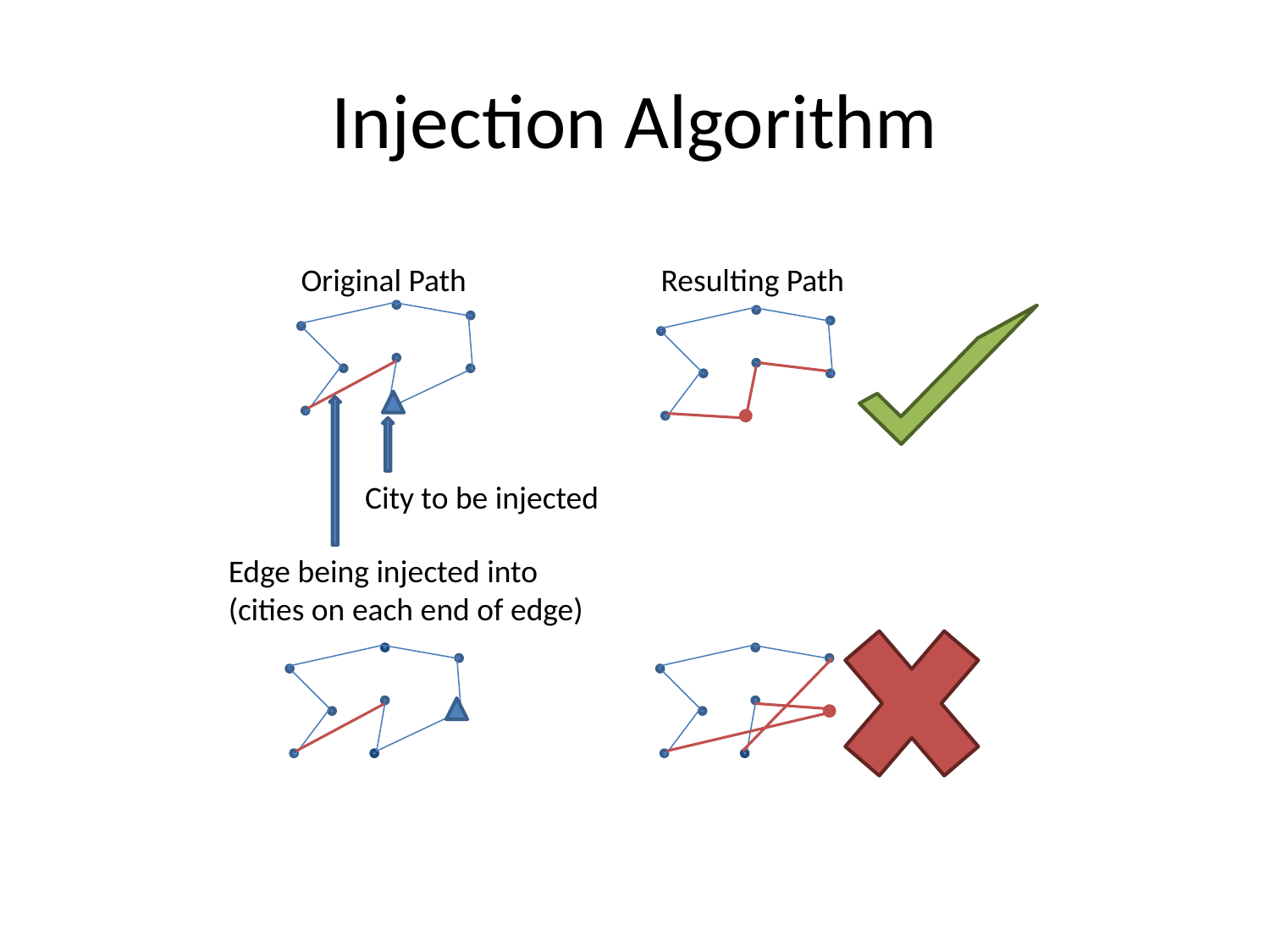

# Injection Algorithm
Original Path
Resulting Path

City to be injected
Edge being injected into
(cities on each end of edge)